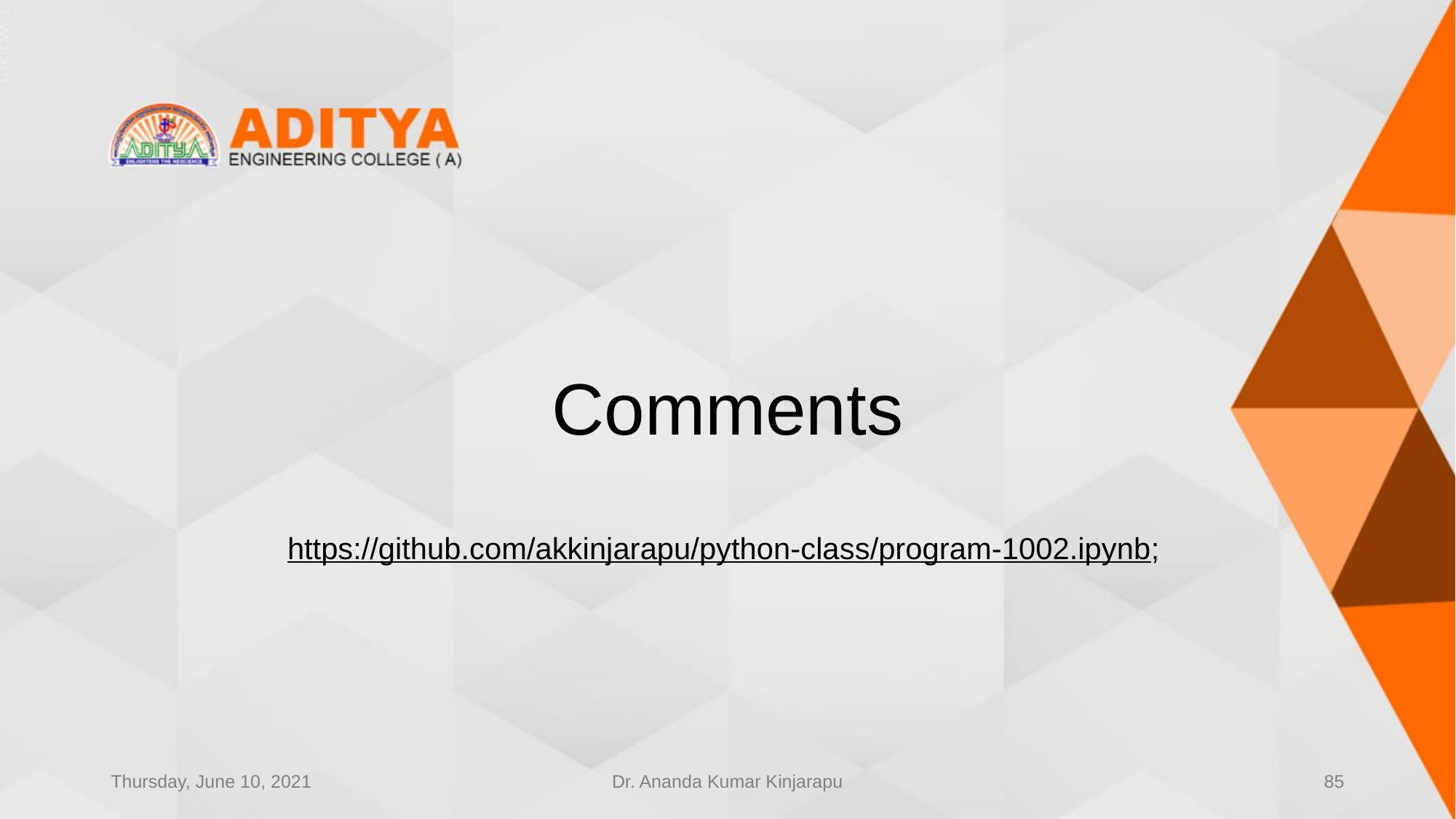

# Comments
https://github.com/akkinjarapu/python-class/program-1002.ipynb;
Thursday, June 10, 2021
Dr. Ananda Kumar Kinjarapu
85